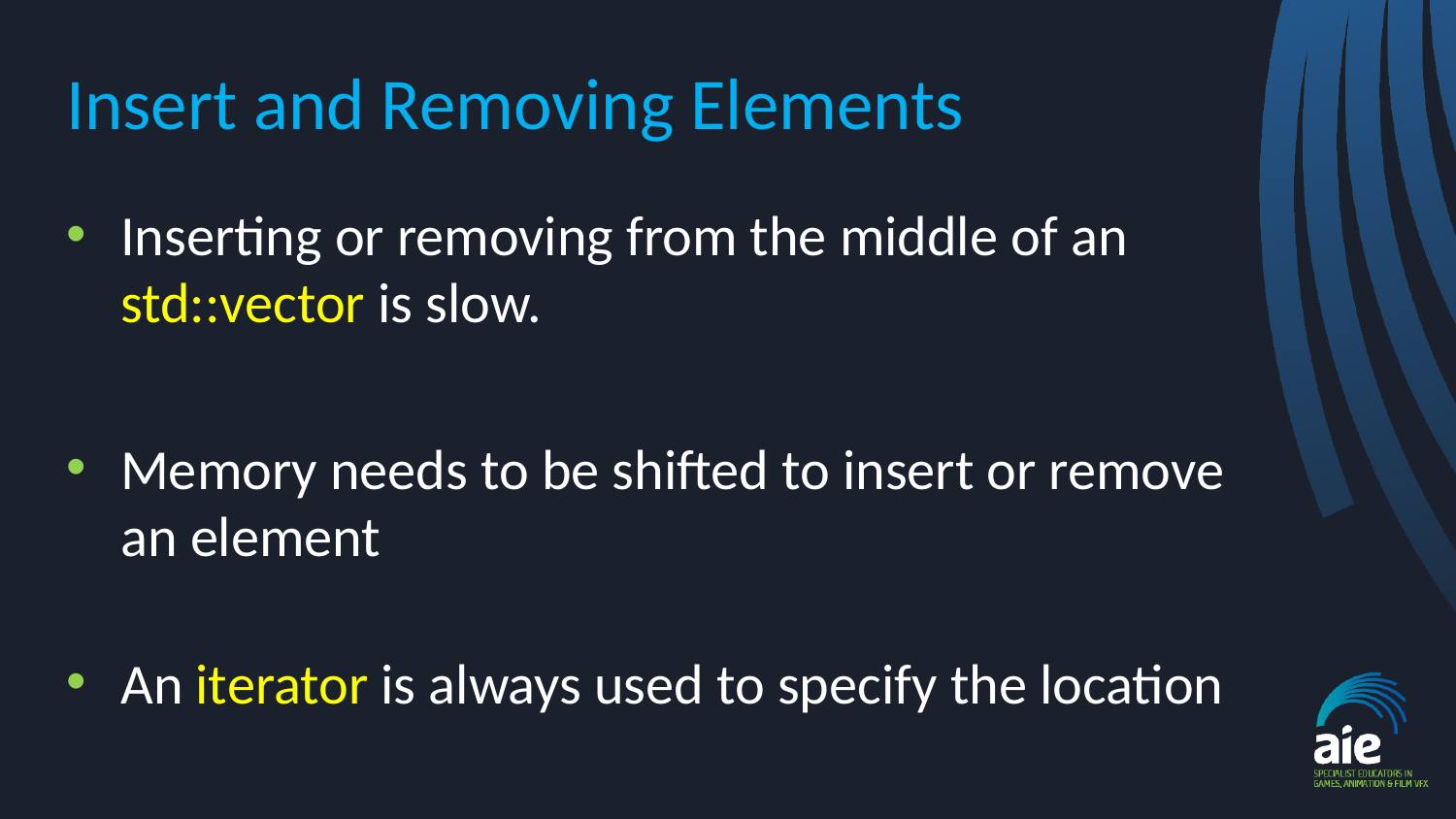

# Insert and Removing Elements
Inserting or removing from the middle of an std::vector is slow.

Memory needs to be shifted to insert or remove an element

An iterator is always used to specify the location